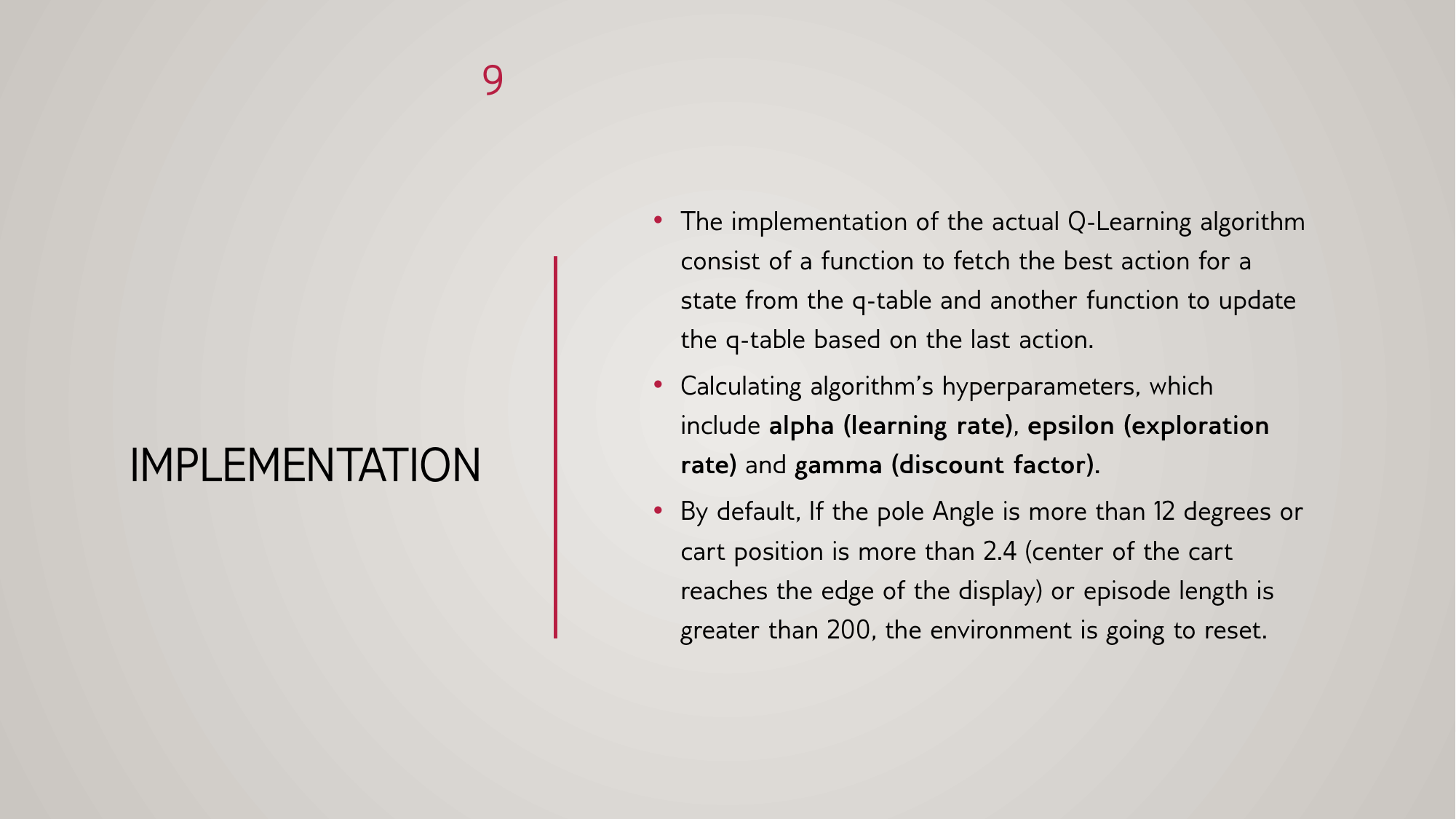

9
#
The implementation of the actual Q-Learning algorithm consist of a function to fetch the best action for a state from the q-table and another function to update the q-table based on the last action.
Calculating algorithm’s hyperparameters, which include alpha (learning rate), epsilon (exploration rate) and gamma (discount factor).
By default, If the pole Angle is more than 12 degrees or cart position is more than 2.4 (center of the cart reaches the edge of the display) or episode length is greater than 200, the environment is going to reset.

Implementation